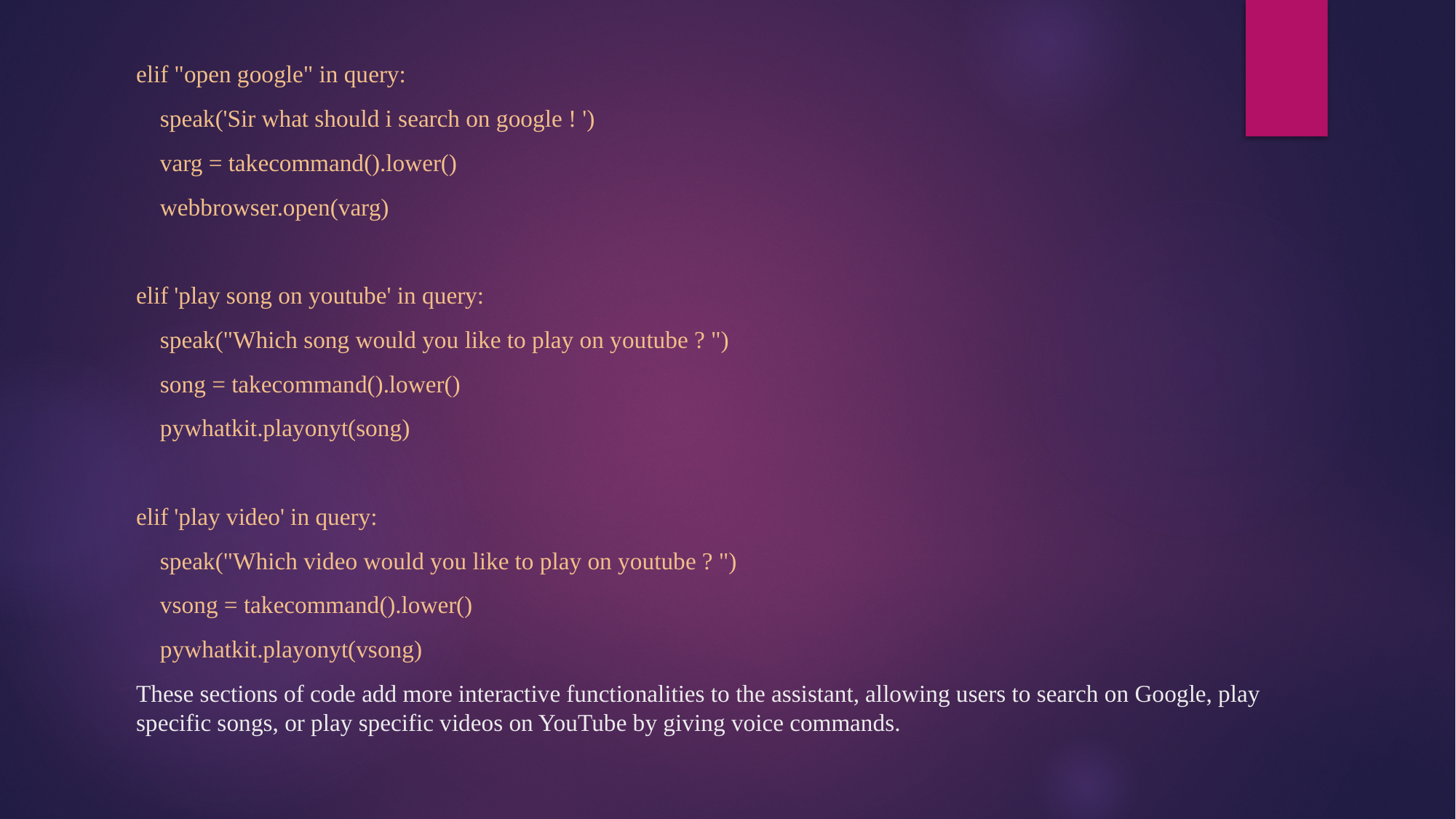

elif "open google" in query:
    speak('Sir what should i search on google ! ')
    varg = takecommand().lower()
    webbrowser.open(varg)

elif 'play song on youtube' in query:
    speak("Which song would you like to play on youtube ? ")
    song = takecommand().lower()
    pywhatkit.playonyt(song)

elif 'play video' in query:
    speak("Which video would you like to play on youtube ? ")
    vsong = takecommand().lower()
    pywhatkit.playonyt(vsong)
These sections of code add more interactive functionalities to the assistant, allowing users to search on Google, play specific songs, or play specific videos on YouTube by giving voice commands.